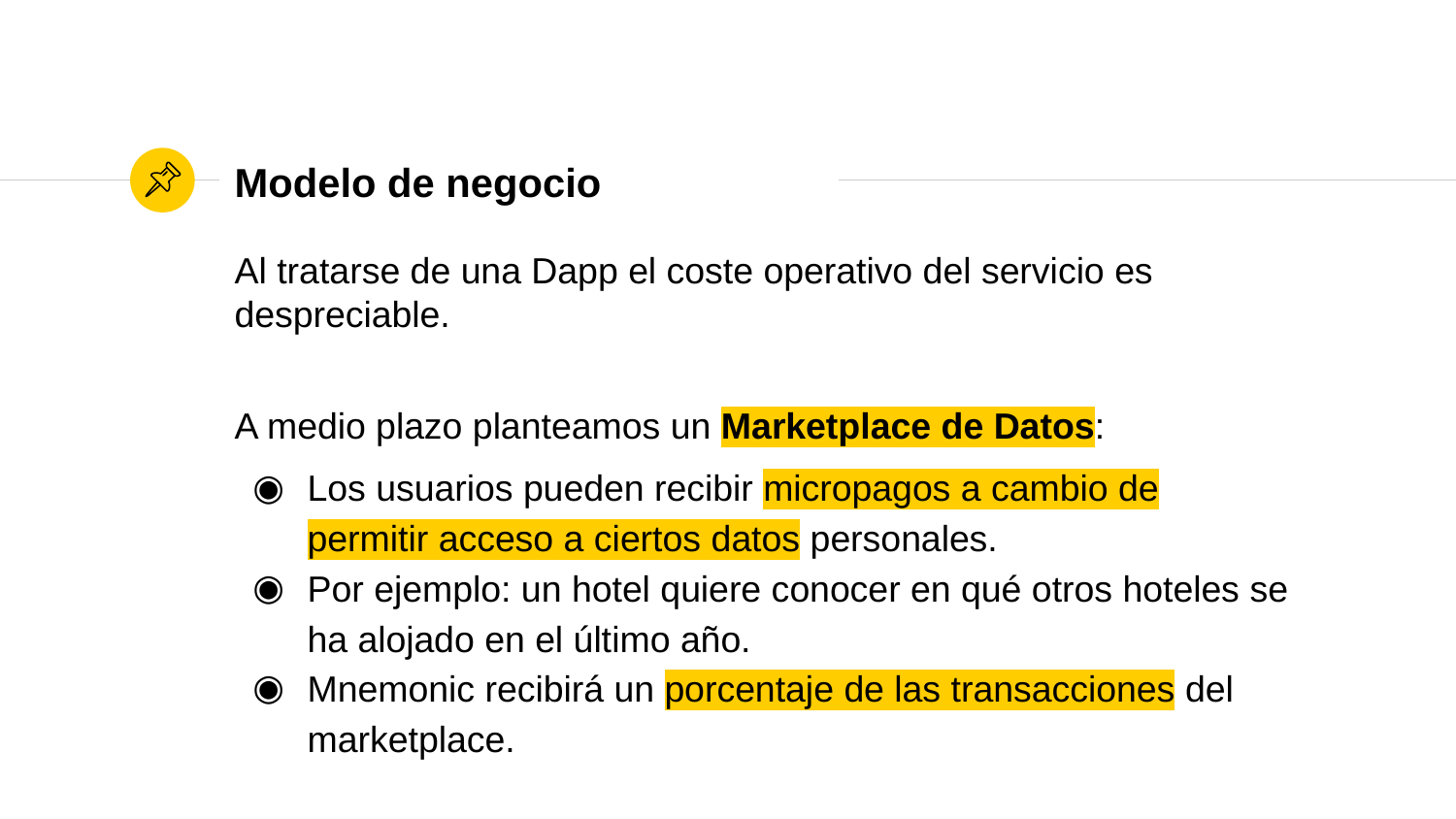

# Modelo de negocio

Al tratarse de una Dapp el coste operativo del servicio es despreciable.

A medio plazo planteamos un Marketplace de Datos:
Los usuarios pueden recibir micropagos a cambio de permitir acceso a ciertos datos personales.
Por ejemplo: un hotel quiere conocer en qué otros hoteles se ha alojado en el último año.
Mnemonic recibirá un porcentaje de las transacciones del marketplace.